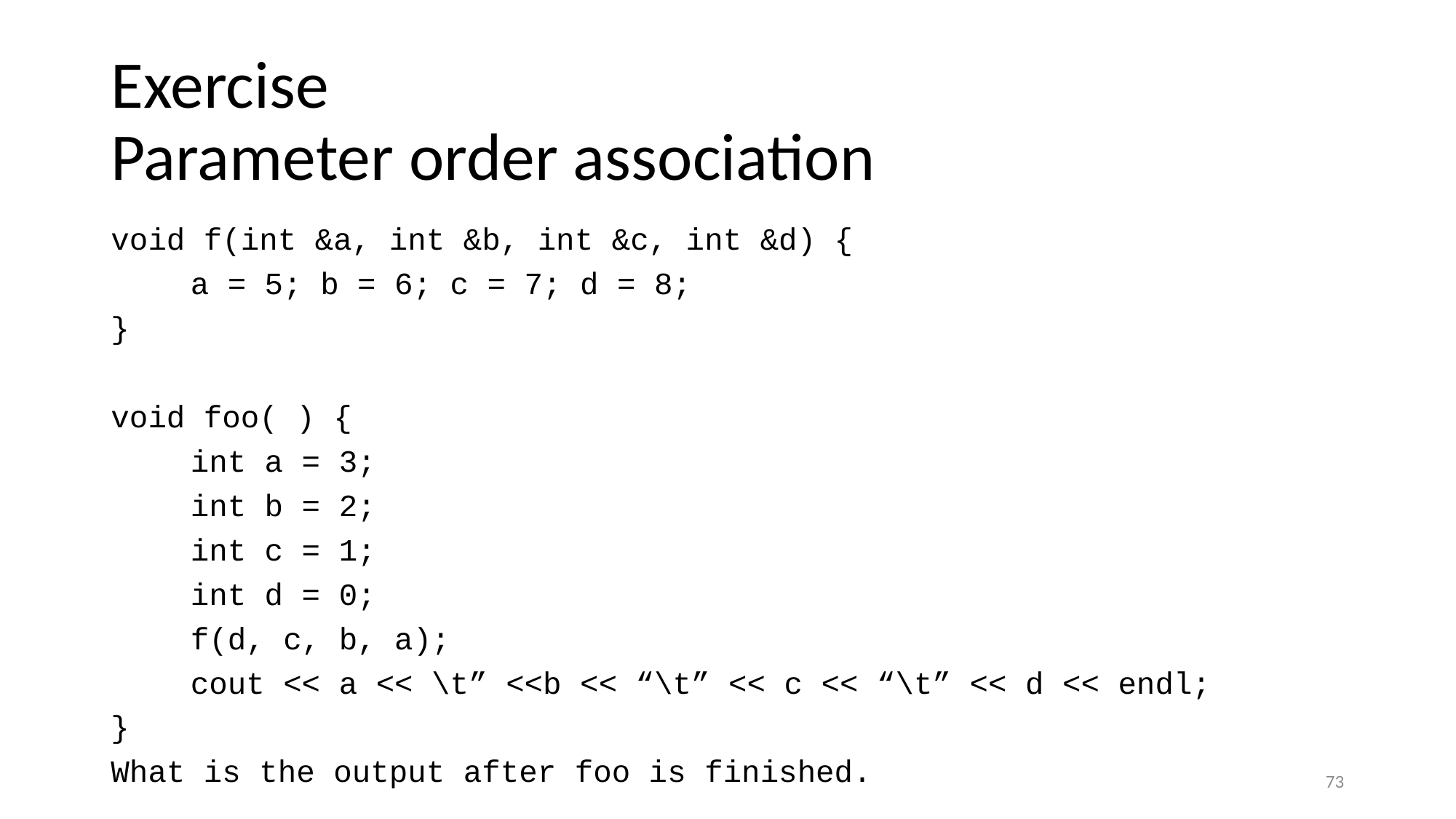

# Exercise Parameter order association
void f(int &a, int &b, int &c, int &d) {
	a = 5; b = 6; c = 7; d = 8;
}

void foo( ) {
	int a = 3;
	int b = 2;
	int c = 1;
	int d = 0;
	f(d, c, b, a);
	cout << a << \t” <<b << “\t” << c << “\t” << d << endl;
}
What is the output after foo is finished.
73